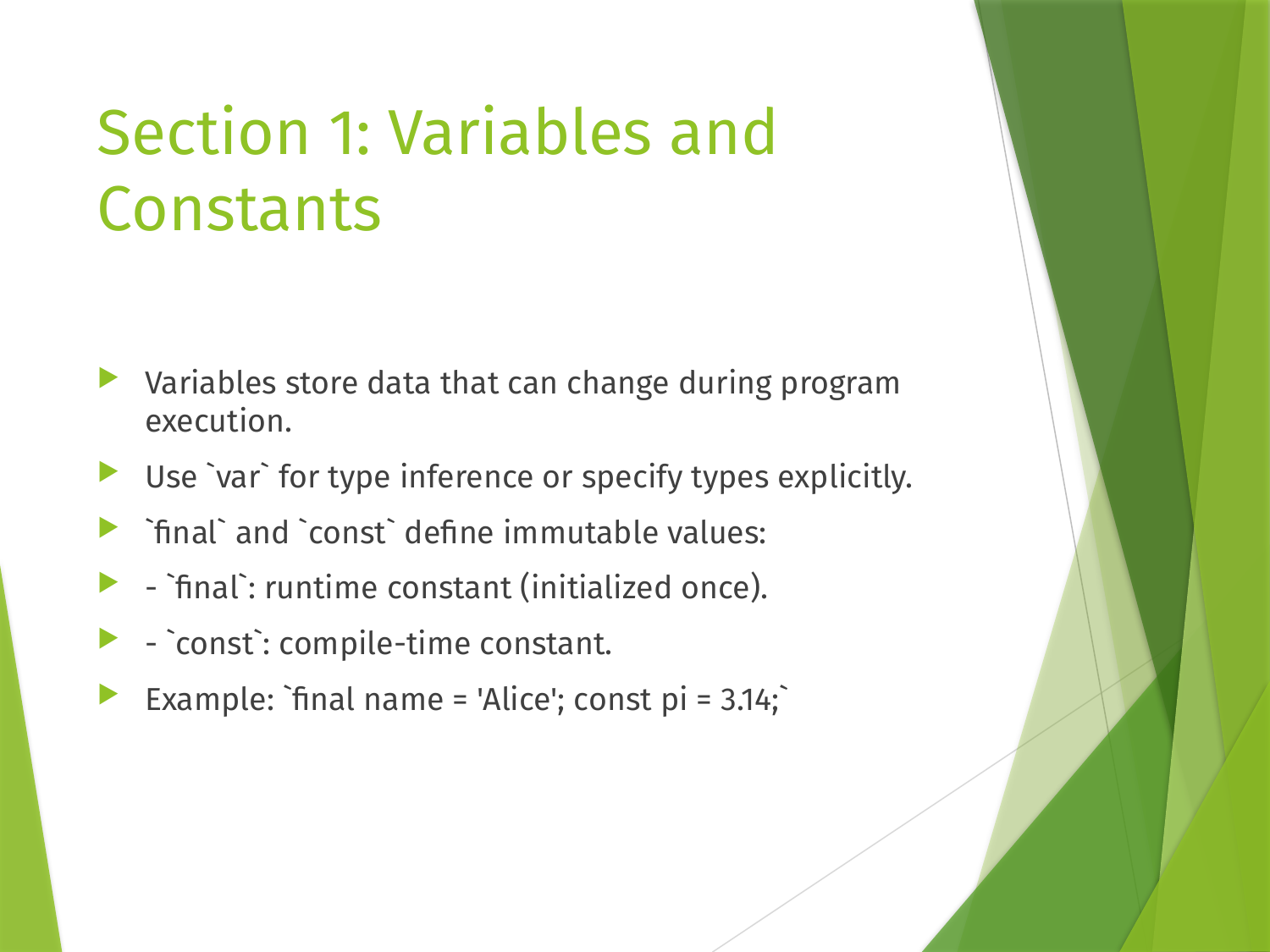

# Section 1: Variables and Constants

Variables store data that can change during program execution.
Use `var` for type inference or specify types explicitly.
`final` and `const` define immutable values:
- `final`: runtime constant (initialized once).
- `const`: compile-time constant.
Example: `final name = 'Alice'; const pi = 3.14;`